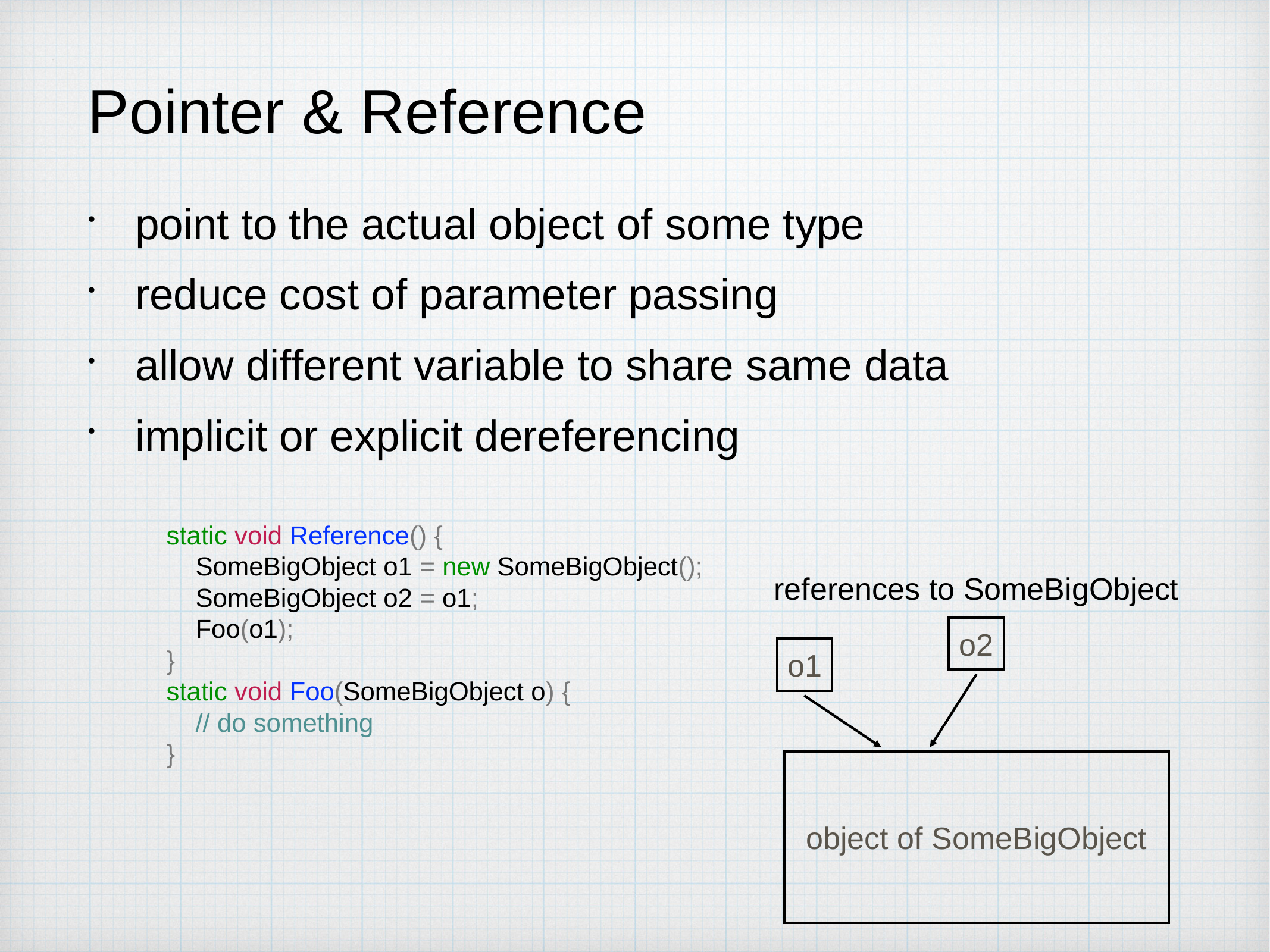

# Pointer & Reference
point to the actual object of some type
reduce cost of parameter passing
allow different variable to share same data
implicit or explicit dereferencing
static void Reference() {
    SomeBigObject o1 = new SomeBigObject();
    SomeBigObject o2 = o1;
    Foo(o1);
}
static void Foo(SomeBigObject o) {
    // do something
}
references to SomeBigObject
o2
o1

object of SomeBigObject
13